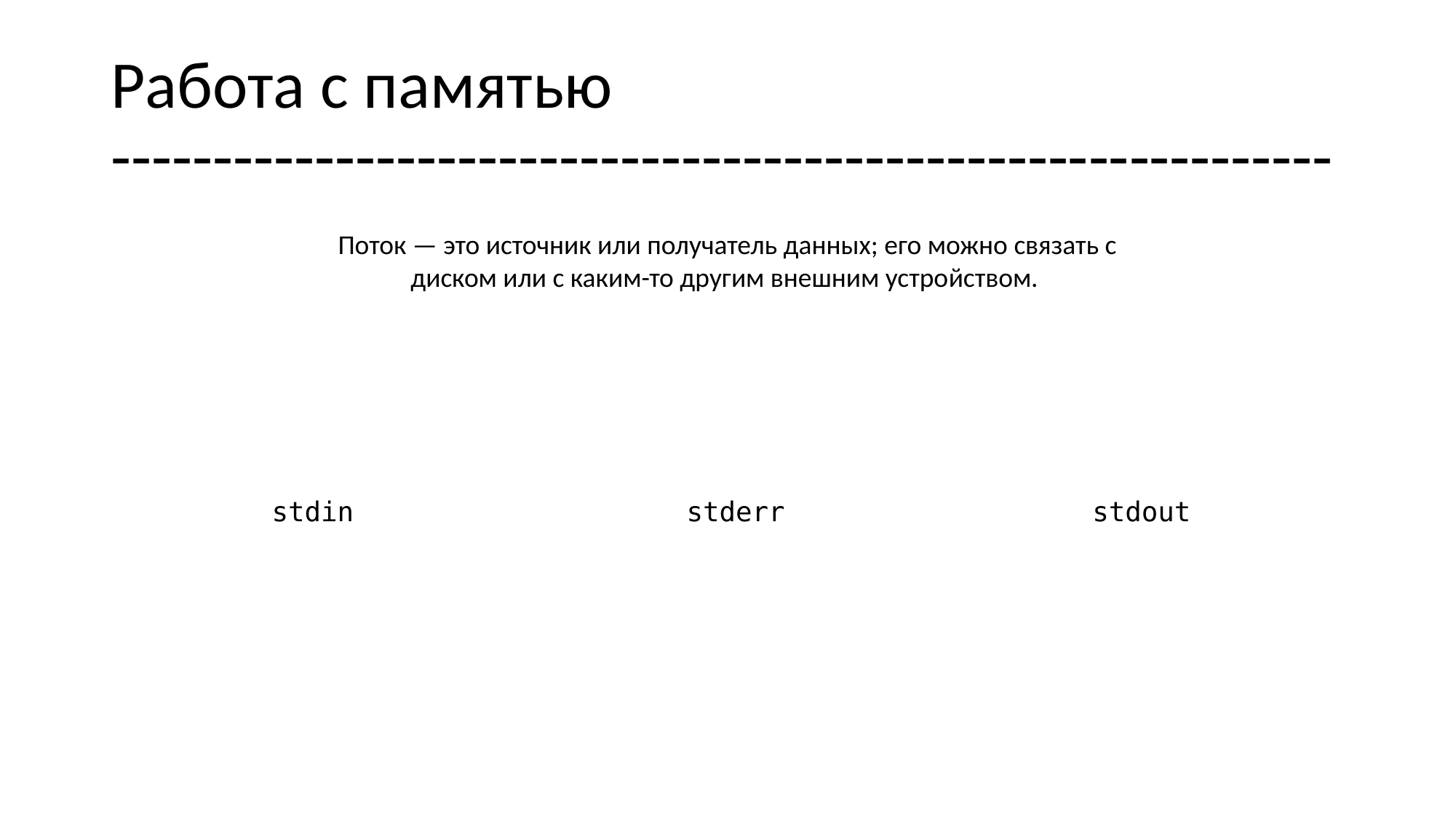

# Работа с памятью ------------------------------------------------------------
Поток — это источник или получатель данных; его можно связать с диском или с каким-то другим внешним устройством.
stdin
stderr
stdout